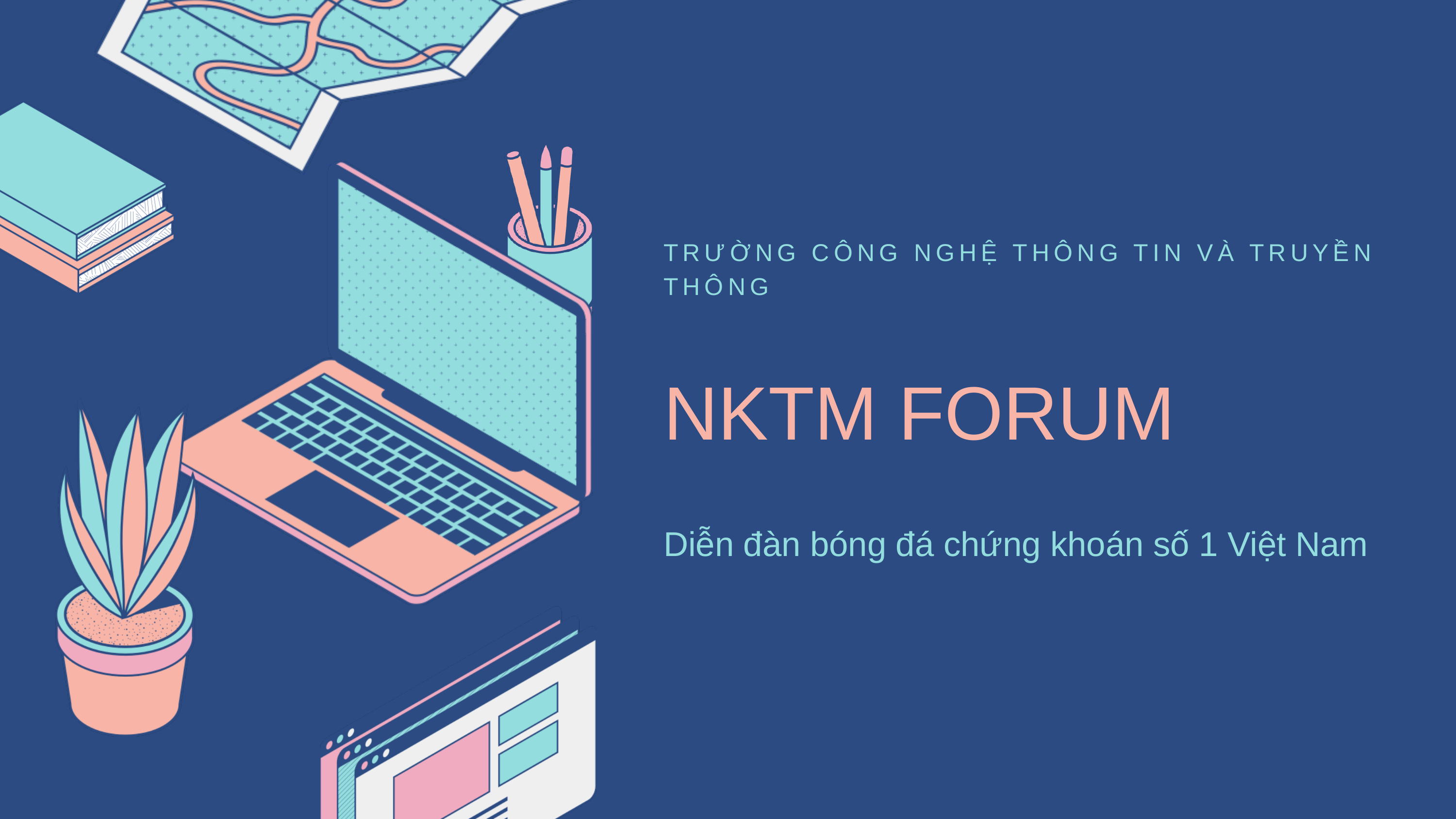

TRƯỜNG CÔNG NGHỆ THÔNG TIN VÀ TRUYỀN THÔNG
NKTM FORUM
Diễn đàn bóng đá chứng khoán số 1 Việt Nam